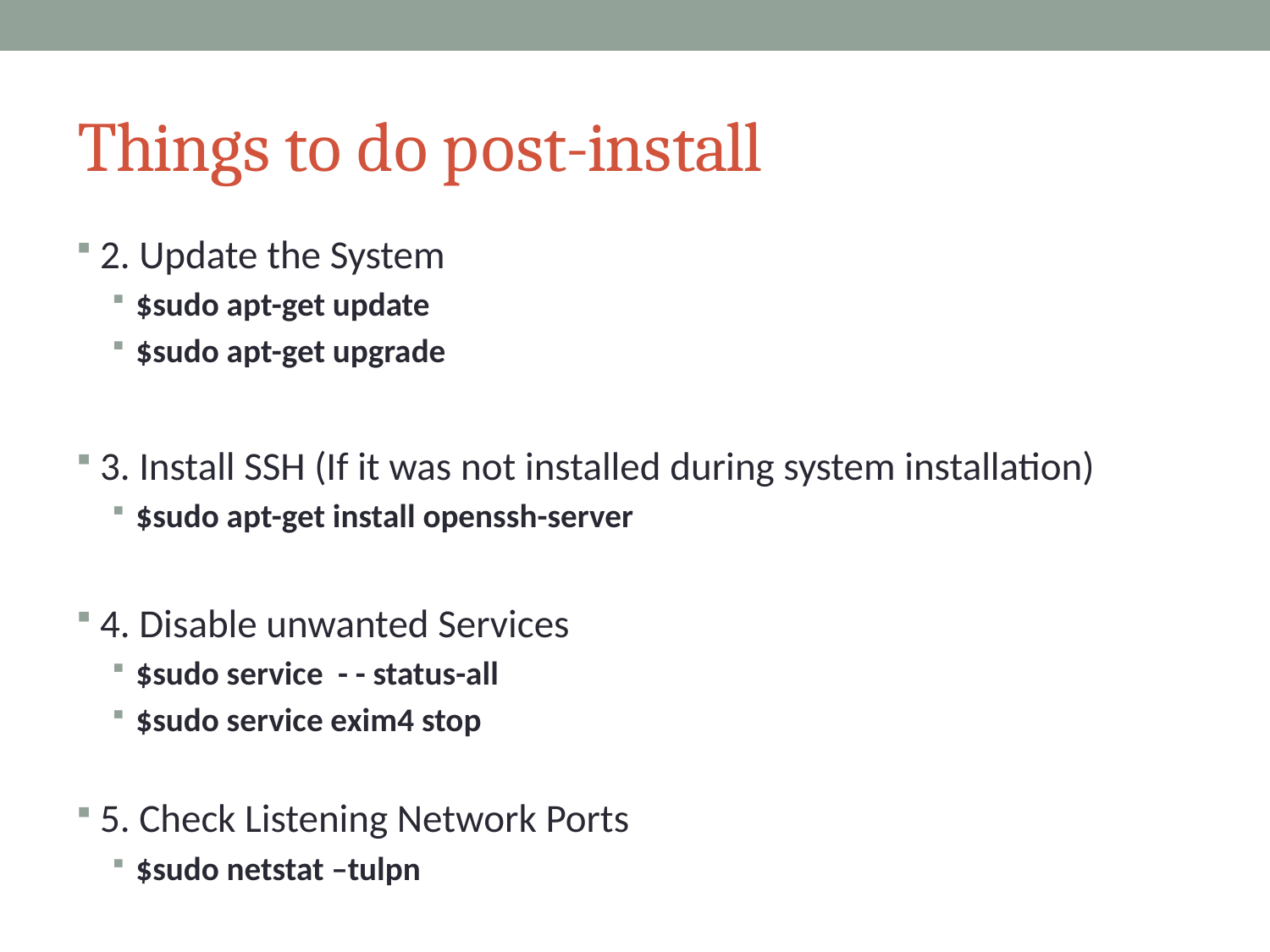

# Things to do post-install
2. Update the System
$sudo apt-get update
$sudo apt-get upgrade

3. Install SSH (If it was not installed during system installation)
$sudo apt-get install openssh-server

4. Disable unwanted Services
$sudo service  - - status-all
$sudo service exim4 stop

5. Check Listening Network Ports
$sudo netstat –tulpn